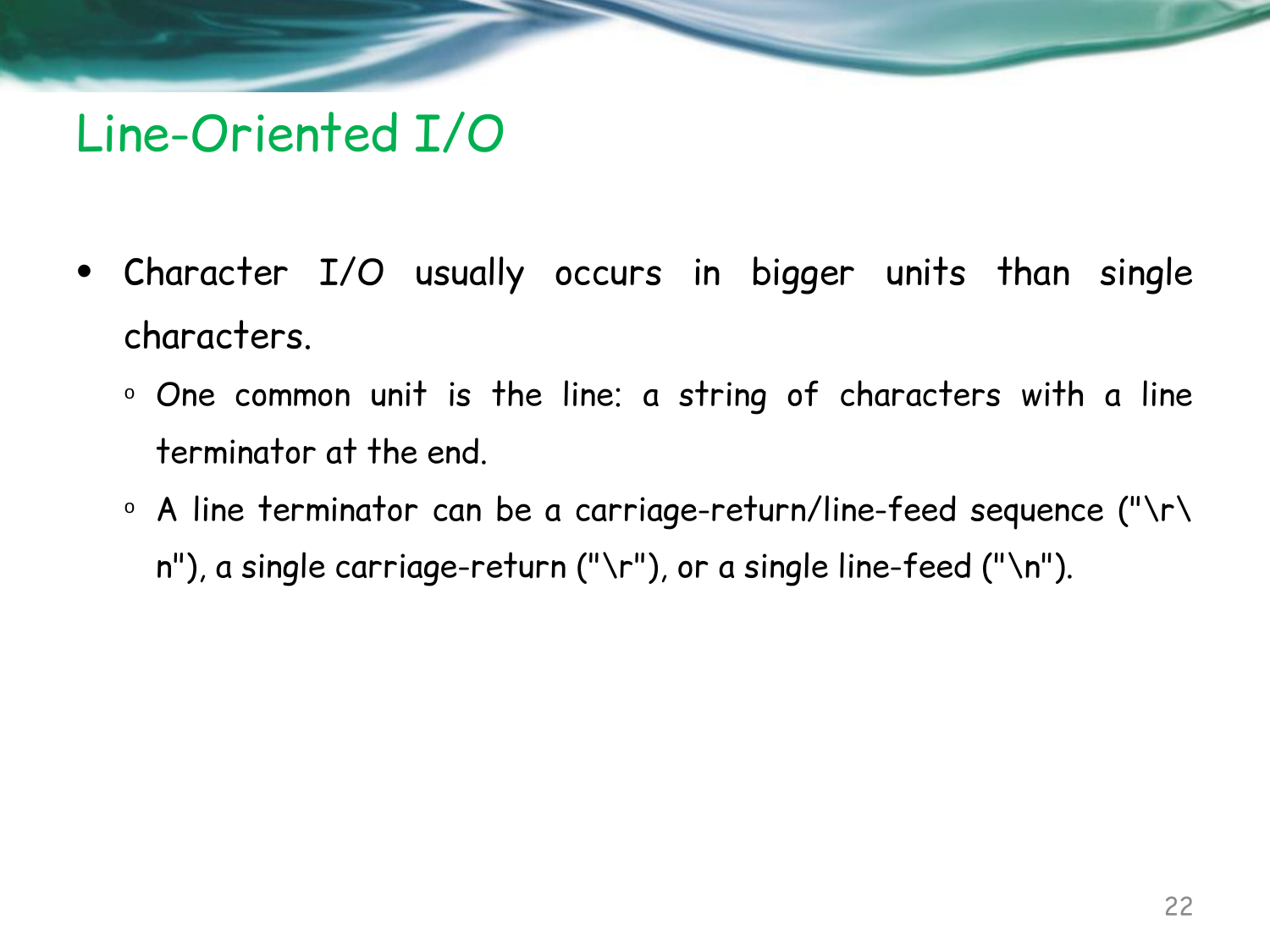

# Line-Oriented I/O
Character I/O usually occurs in bigger units than single characters.
One common unit is the line: a string of characters with a line terminator at the end.
A line terminator can be a carriage-return/line-feed sequence ("\r\n"), a single carriage-return ("\r"), or a single line-feed ("\n").
22